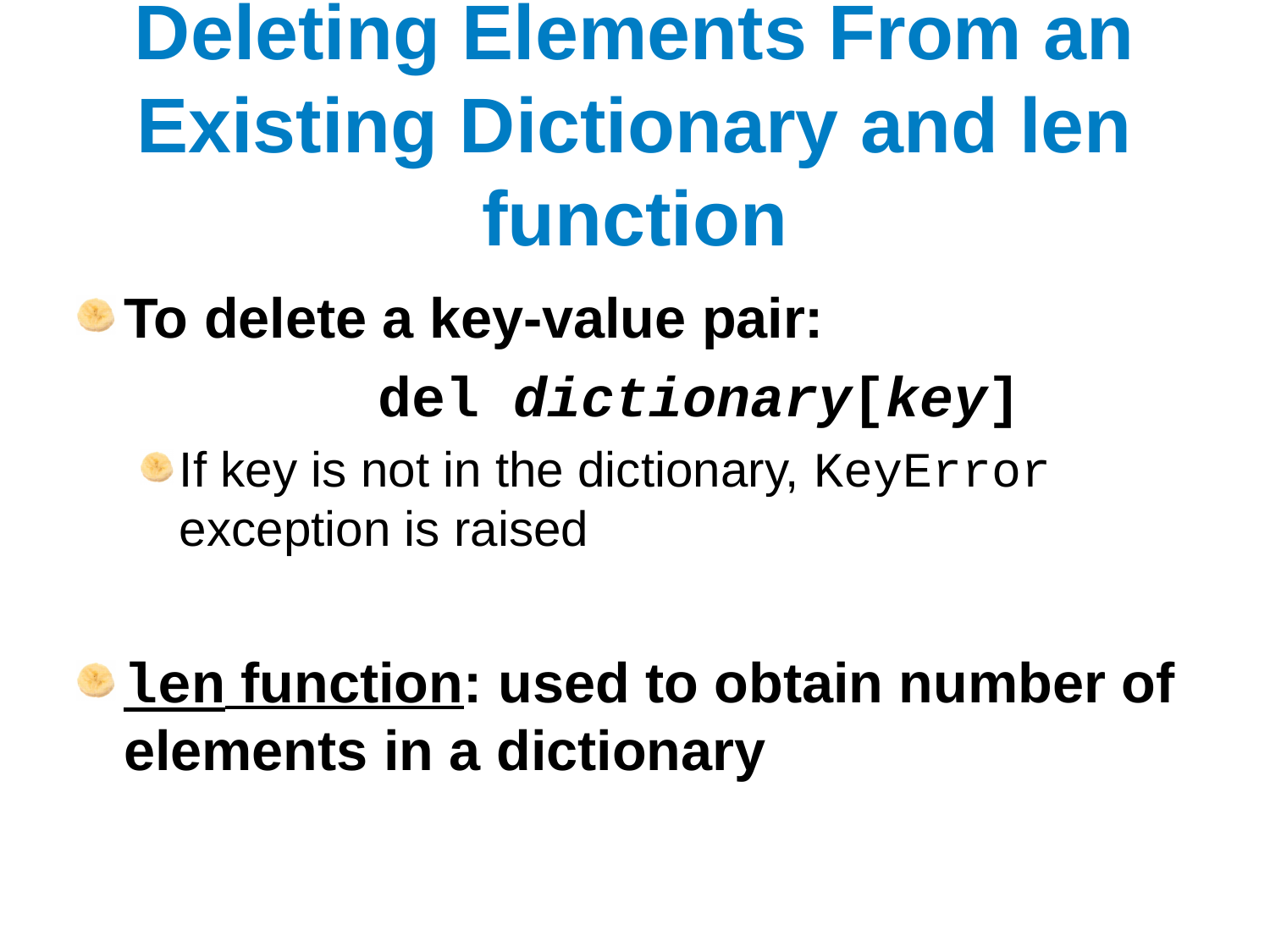

# Deleting Elements From an Existing Dictionary and len function
To delete a key-value pair:
			del dictionary[key]
If key is not in the dictionary, KeyError exception is raised

len function: used to obtain number of elements in a dictionary